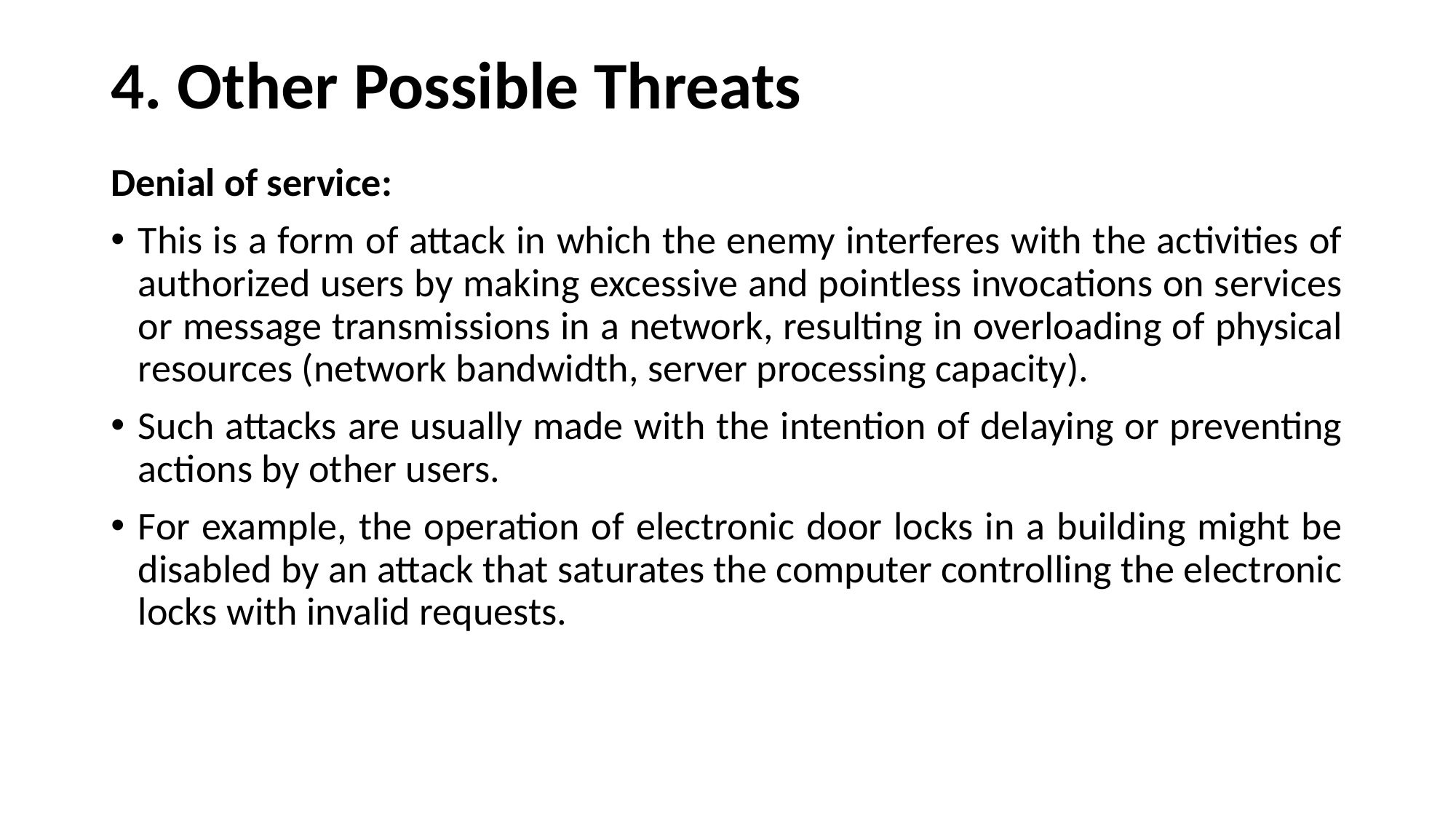

# 4. Other Possible Threats
Denial of service:
This is a form of attack in which the enemy interferes with the activities of authorized users by making excessive and pointless invocations on services or message transmissions in a network, resulting in overloading of physical resources (network bandwidth, server processing capacity).
Such attacks are usually made with the intention of delaying or preventing actions by other users.
For example, the operation of electronic door locks in a building might be disabled by an attack that saturates the computer controlling the electronic locks with invalid requests.